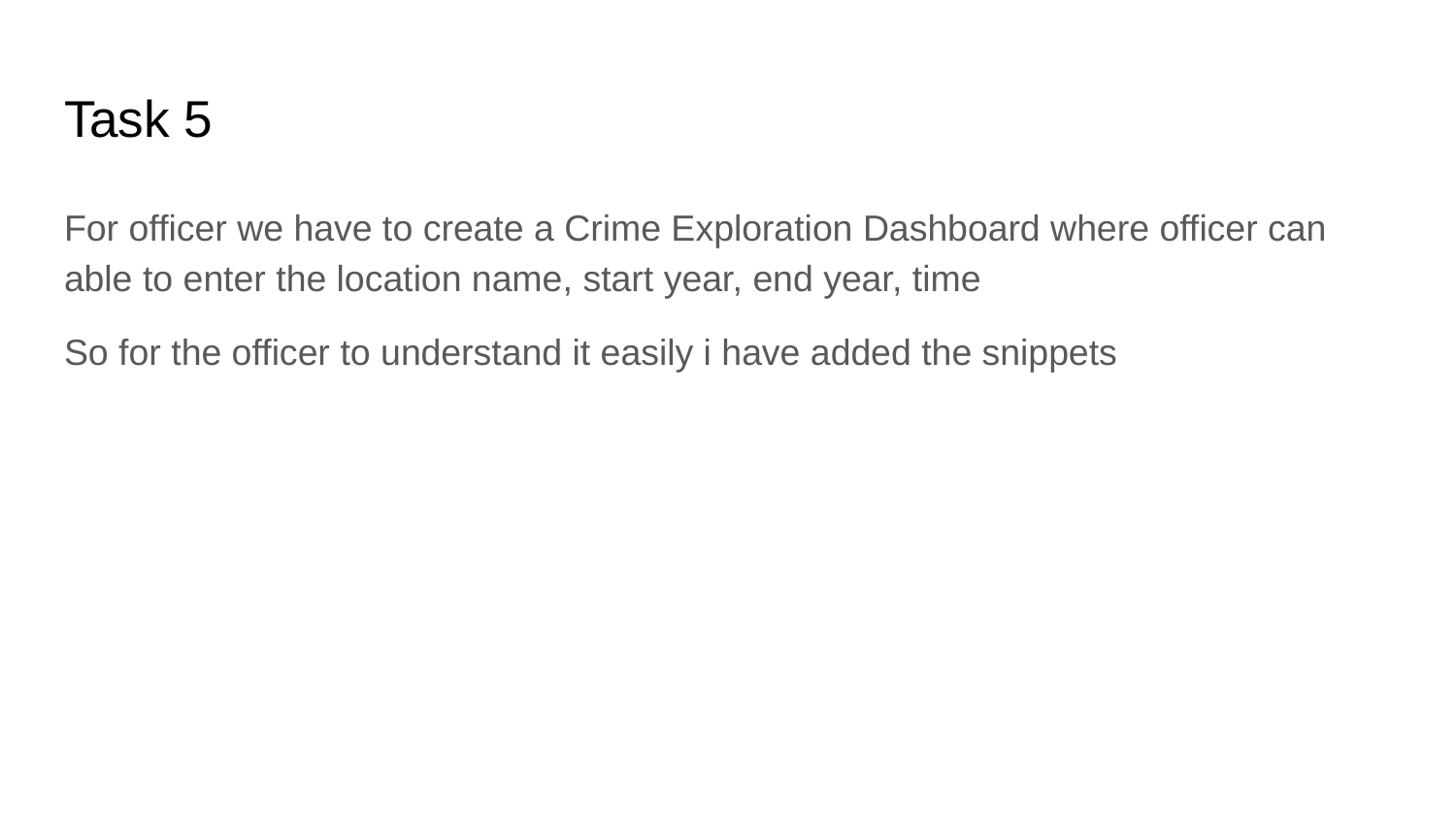

# Task 5
For officer we have to create a Crime Exploration Dashboard where officer can able to enter the location name, start year, end year, time
So for the officer to understand it easily i have added the snippets